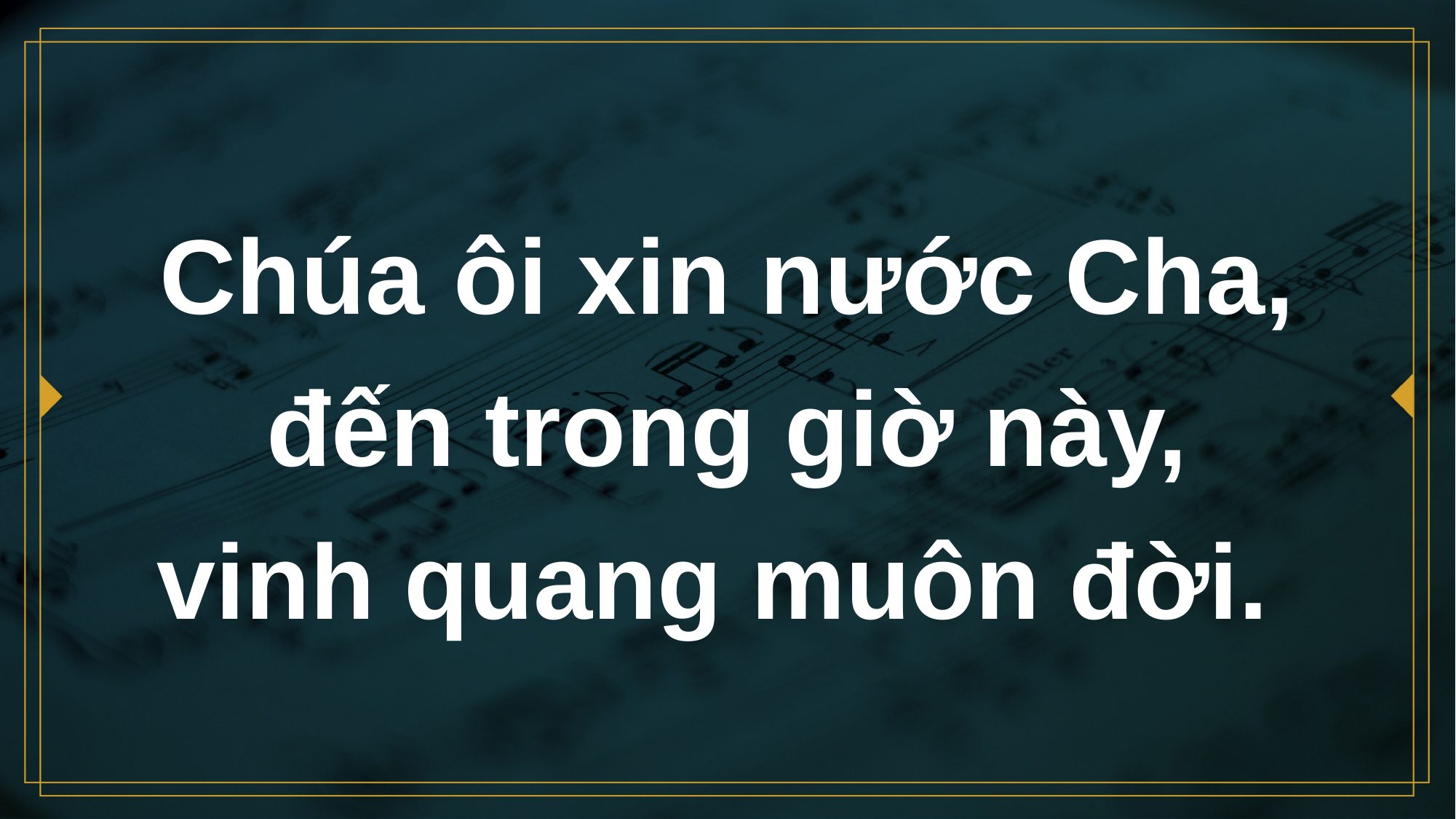

# Chúa ôi xin nước Cha, đến trong giờ này, vinh quang muôn đời.